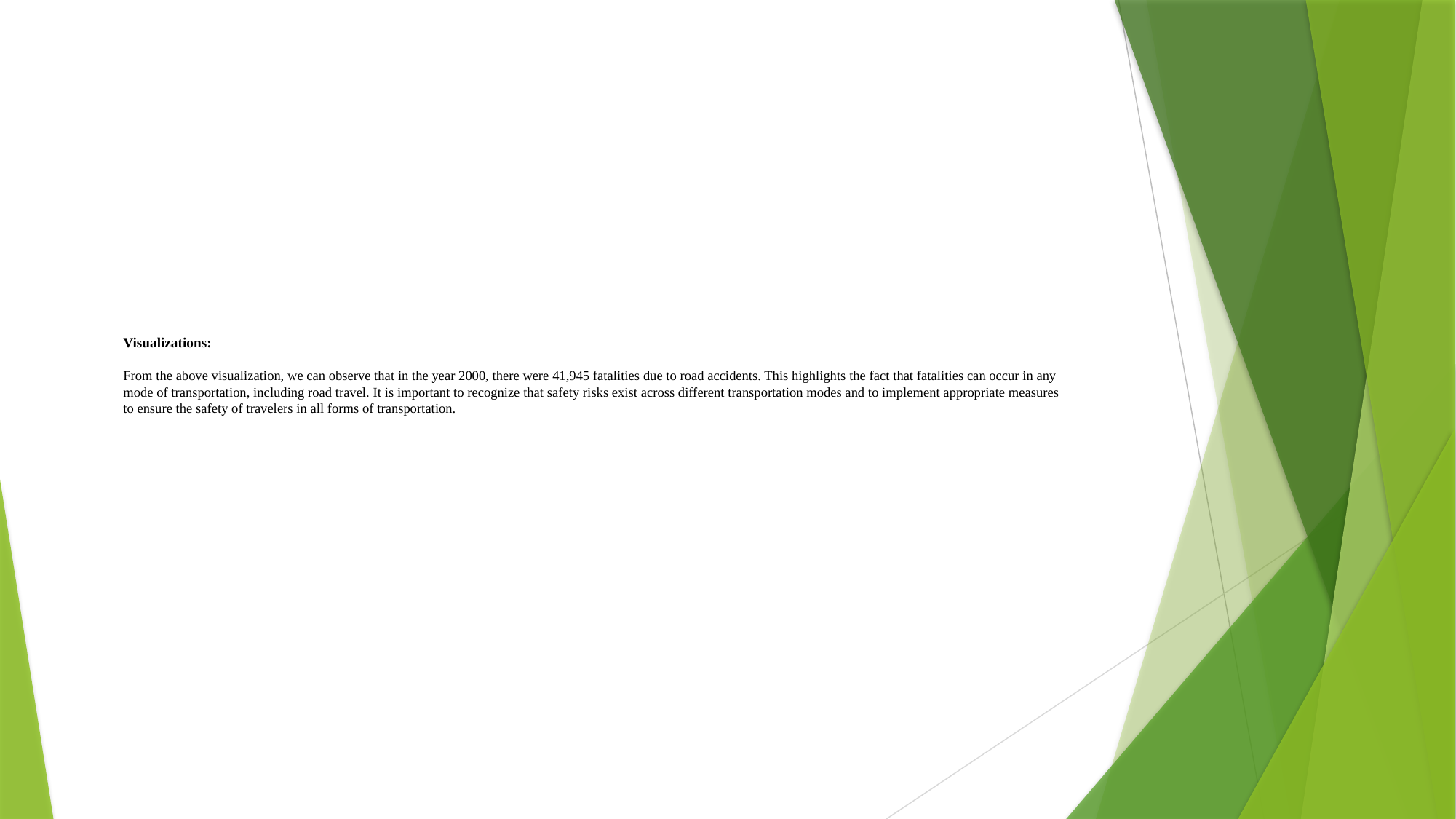

# Visualizations: From the above visualization, we can observe that in the year 2000, there were 41,945 fatalities due to road accidents. This highlights the fact that fatalities can occur in any mode of transportation, including road travel. It is important to recognize that safety risks exist across different transportation modes and to implement appropriate measures to ensure the safety of travelers in all forms of transportation.